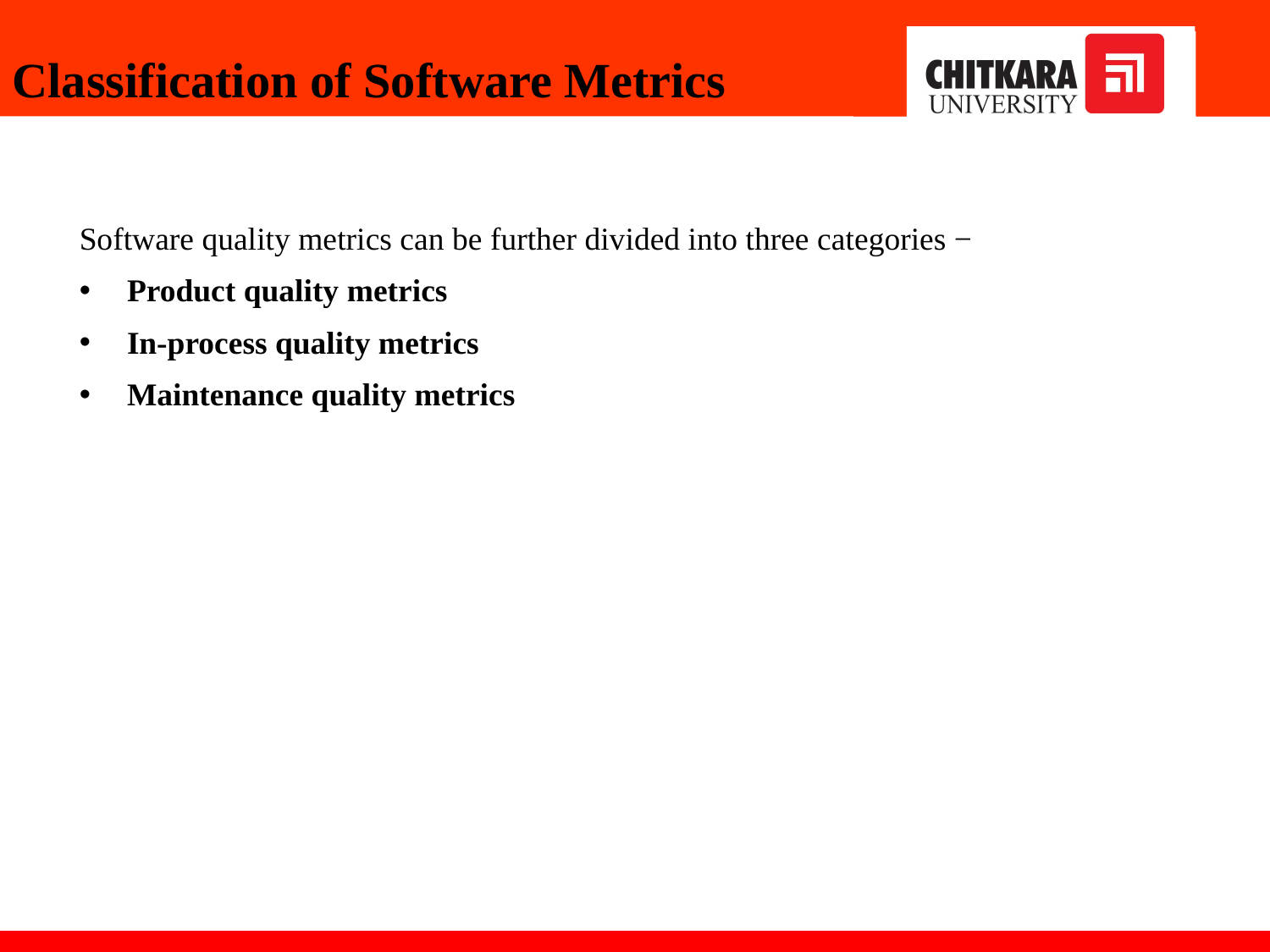

# Classification of Software Metrics
Software quality metrics can be further divided into three categories −
Product quality metrics
In-process quality metrics
Maintenance quality metrics